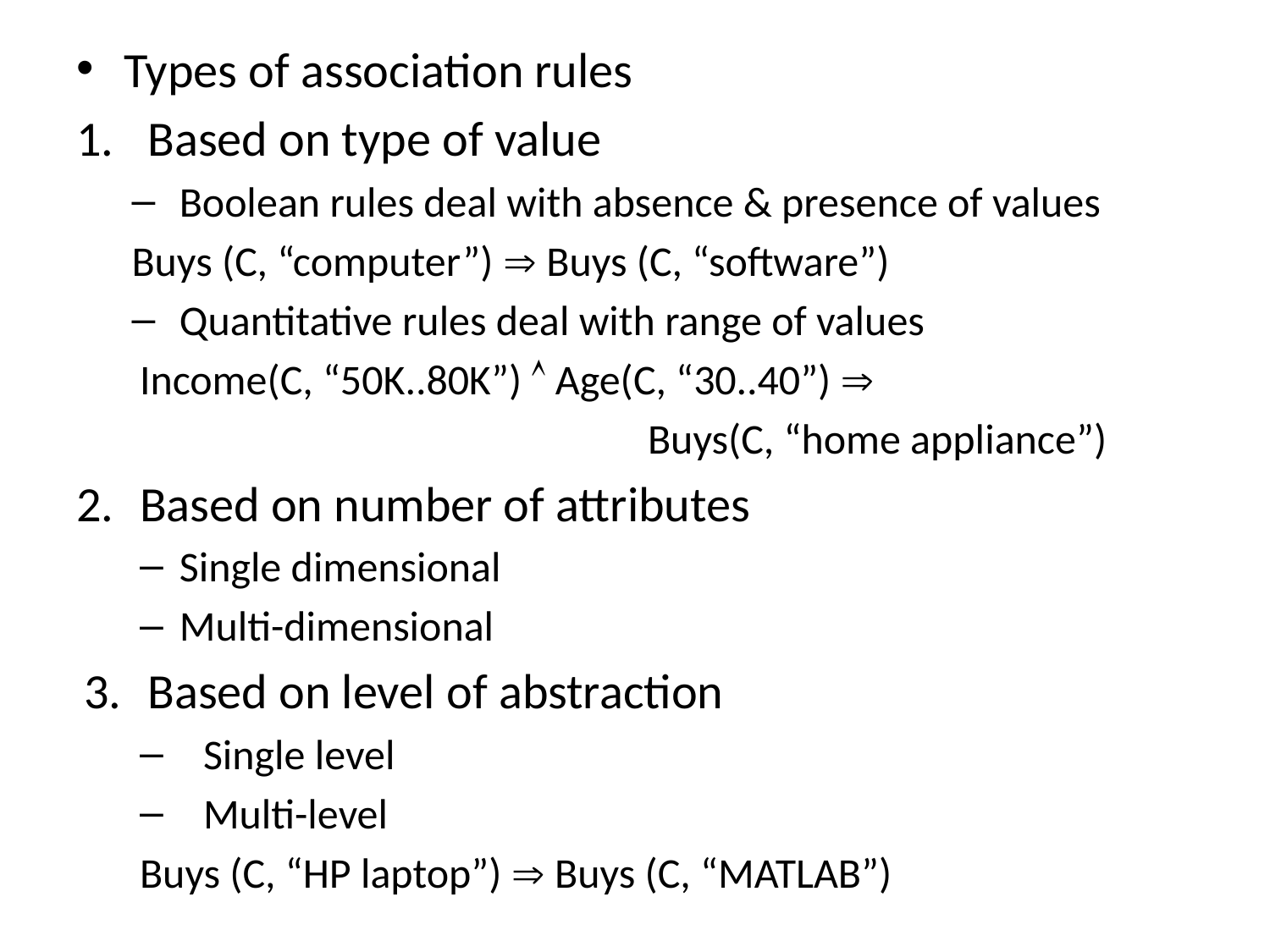

Types of association rules
Based on type of value
Boolean rules deal with absence & presence of values
Buys (C, “computer”) ⇒ Buys (C, “software”)
Quantitative rules deal with range of values
Income(C, “50K..80K”) ∧ Age(C, “30..40”) ⇒
				Buys(C, “home appliance”)
Based on number of attributes
Single dimensional
Multi-dimensional
Based on level of abstraction
Single level
Multi-level
Buys (C, “HP laptop”) ⇒ Buys (C, “MATLAB”)